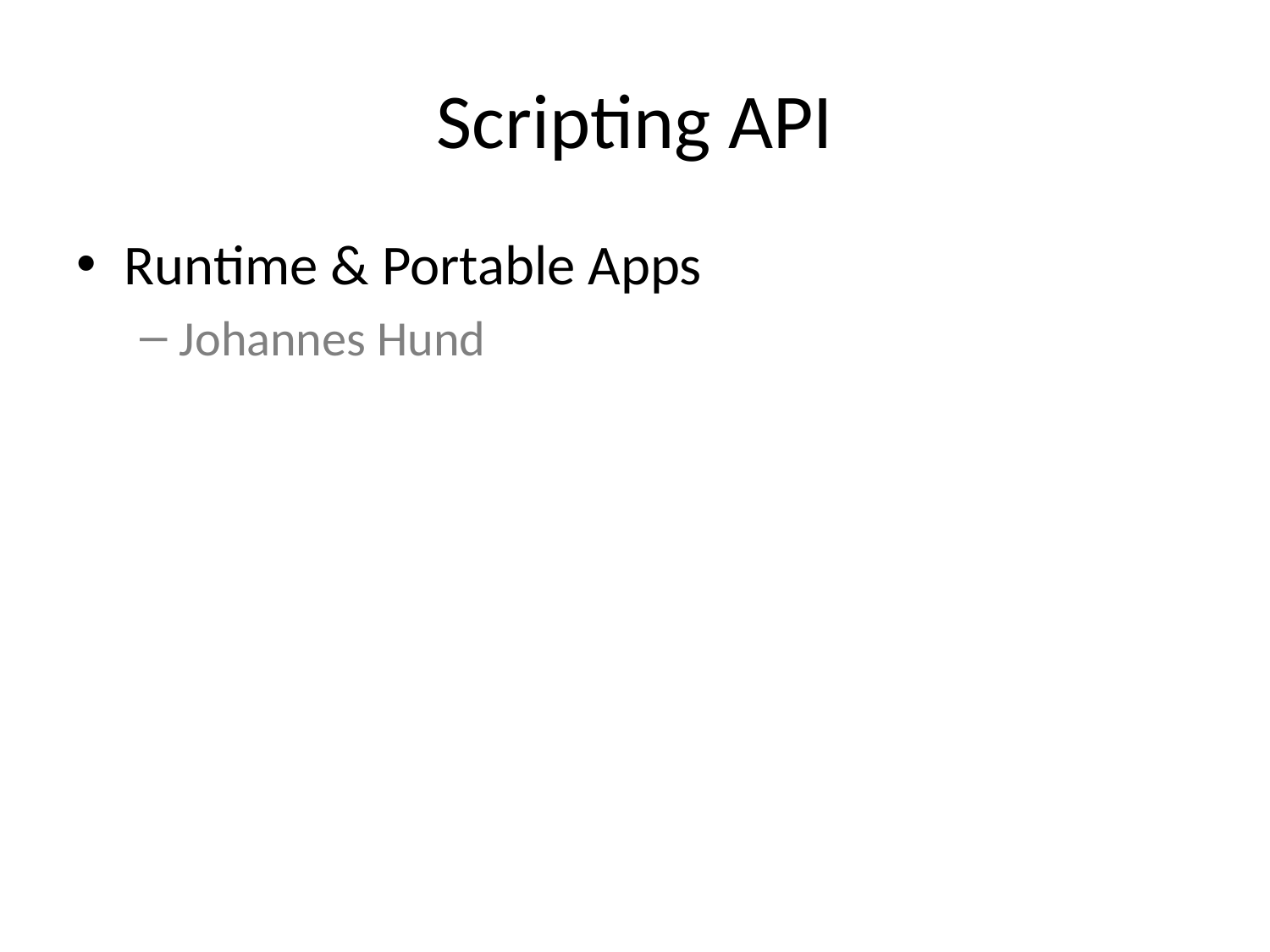

# Scripting API
Runtime & Portable Apps
Johannes Hund